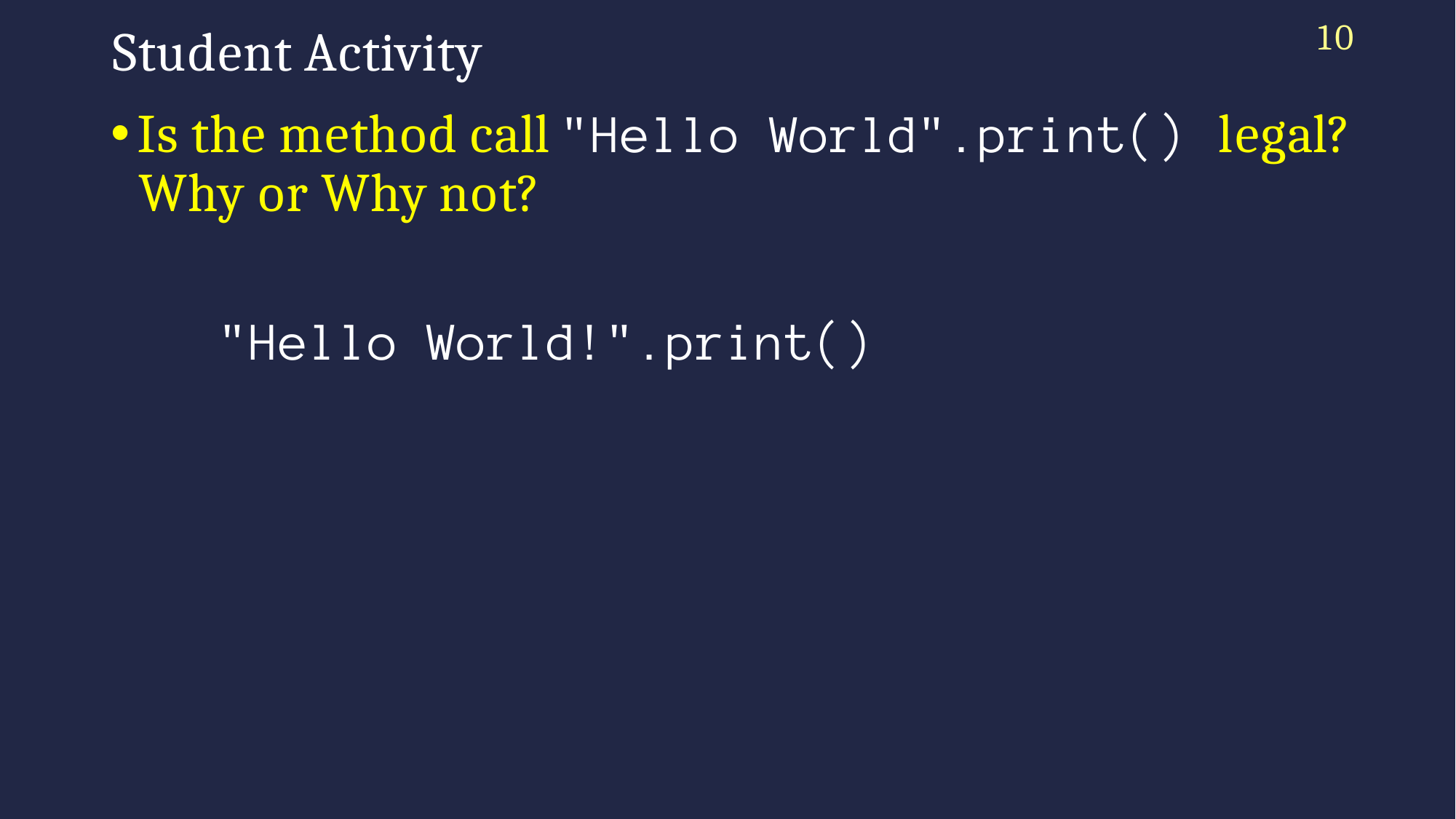

10
# Student Activity
Is the method call "Hello World".print() legal? Why or Why not?

	"Hello World!".print()